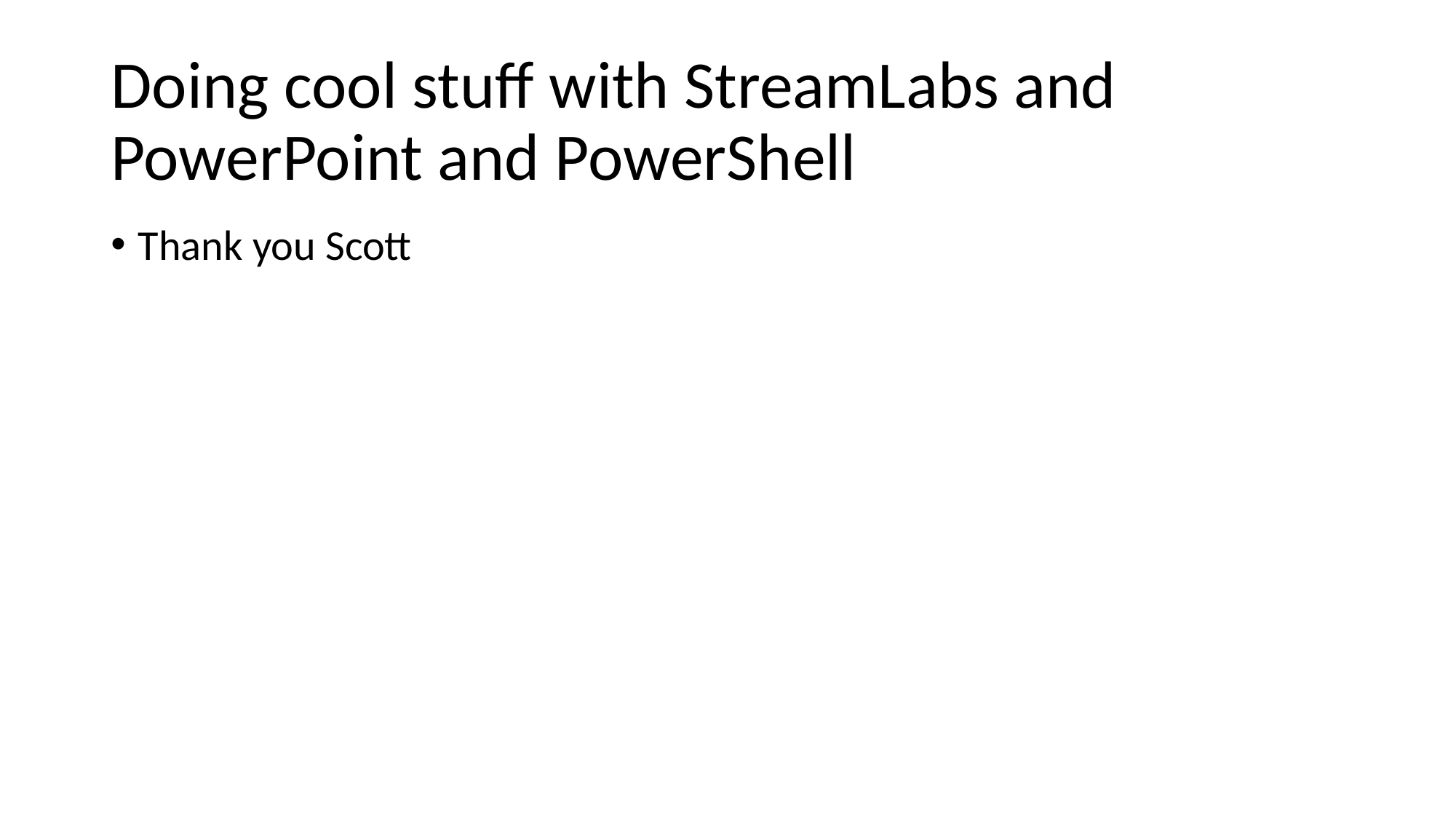

# Doing cool stuff with StreamLabs and PowerPoint and PowerShell
Thank you Scott